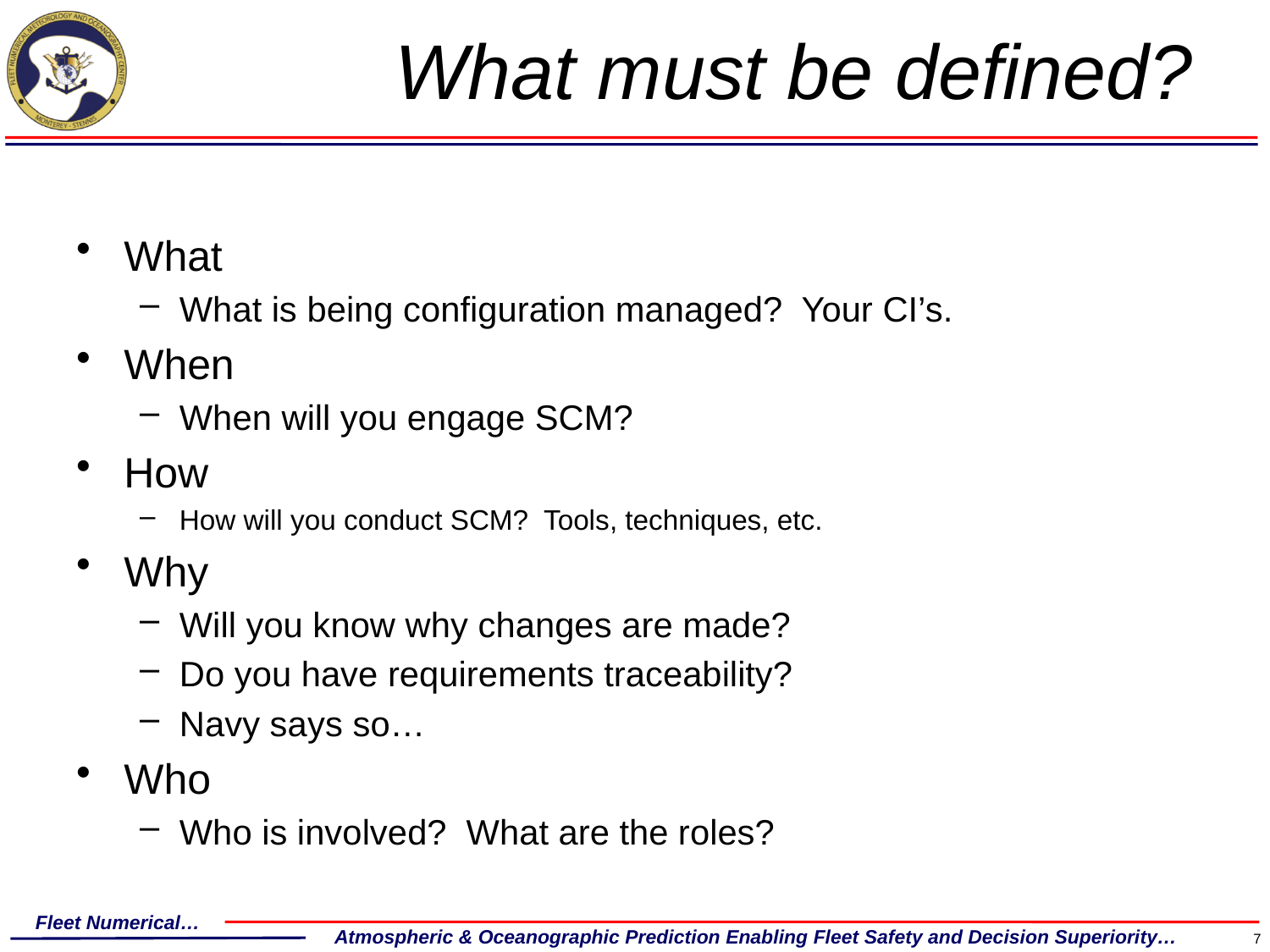

# What must be defined?
What
What is being configuration managed?  Your CI’s.
When
When will you engage SCM?
How
How will you conduct SCM?  Tools, techniques, etc.
Why
Will you know why changes are made?
Do you have requirements traceability?
Navy says so…
Who
Who is involved?  What are the roles?
7